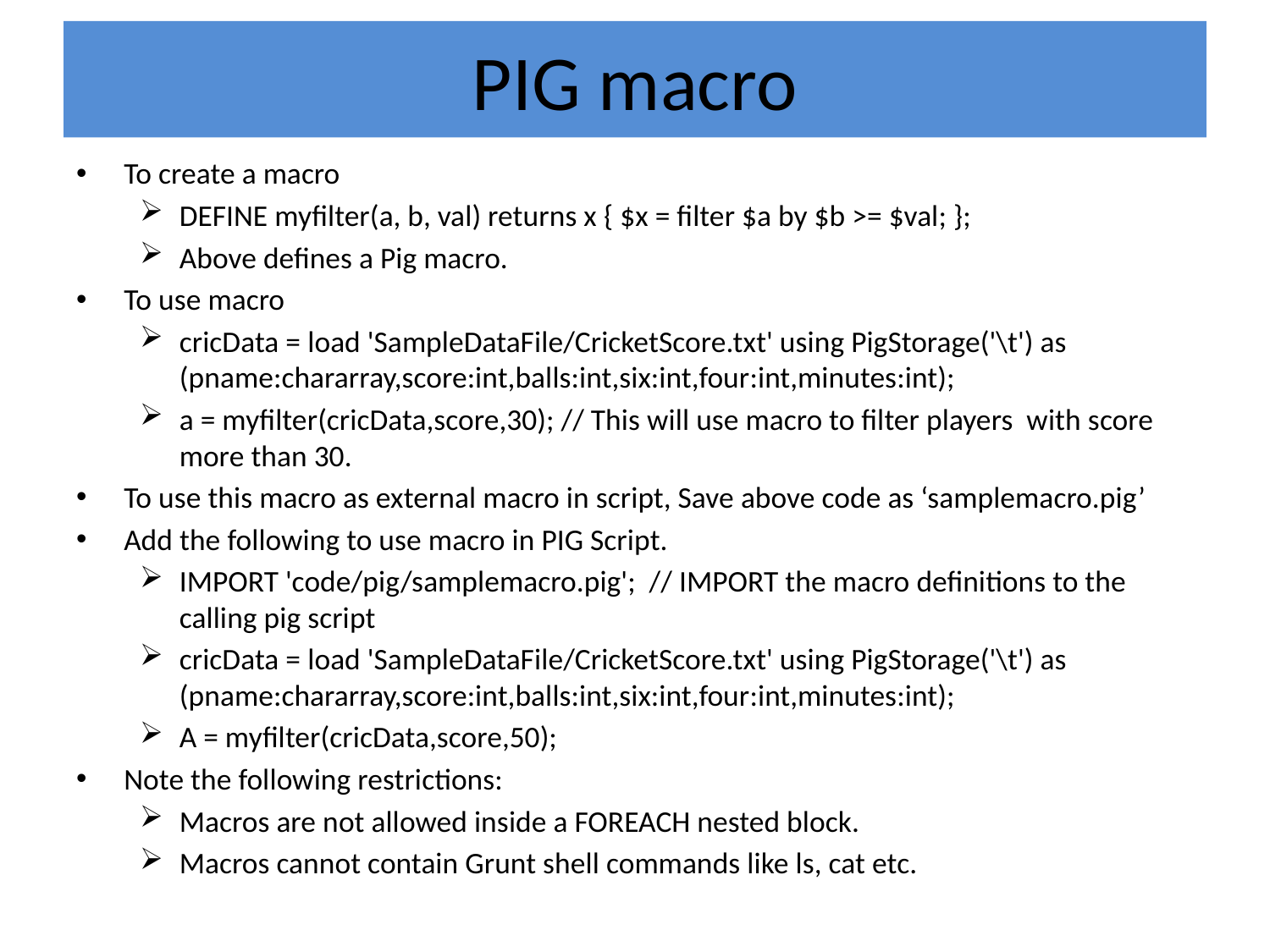

# PIG macro
To create a macro
DEFINE myfilter(a, b, val) returns x { $x = filter $a by $b >= $val; };
Above defines a Pig macro.
To use macro
cricData = load 'SampleDataFile/CricketScore.txt' using PigStorage('\t') as (pname:chararray,score:int,balls:int,six:int,four:int,minutes:int);
a = myfilter(cricData,score,30); // This will use macro to filter players  with score more than 30.
To use this macro as external macro in script, Save above code as ‘samplemacro.pig’
Add the following to use macro in PIG Script.
IMPORT 'code/pig/samplemacro.pig';  // IMPORT the macro definitions to the calling pig script
cricData = load 'SampleDataFile/CricketScore.txt' using PigStorage('\t') as (pname:chararray,score:int,balls:int,six:int,four:int,minutes:int);
A = myfilter(cricData,score,50);
Note the following restrictions:
Macros are not allowed inside a FOREACH nested block.
Macros cannot contain Grunt shell commands like ls, cat etc.